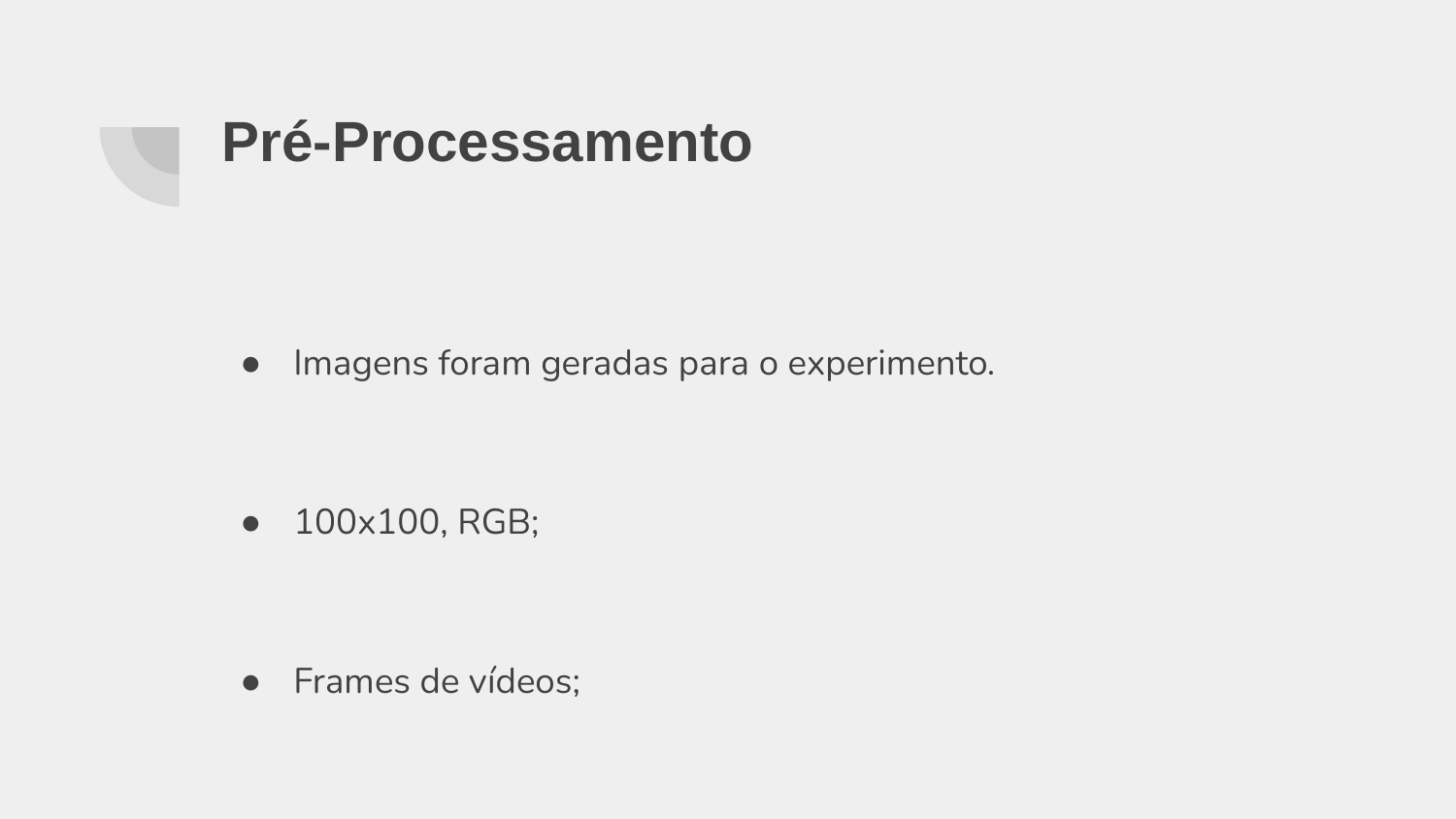

# Pré-Processamento
Imagens foram geradas para o experimento.

100x100, RGB;

Frames de vídeos;